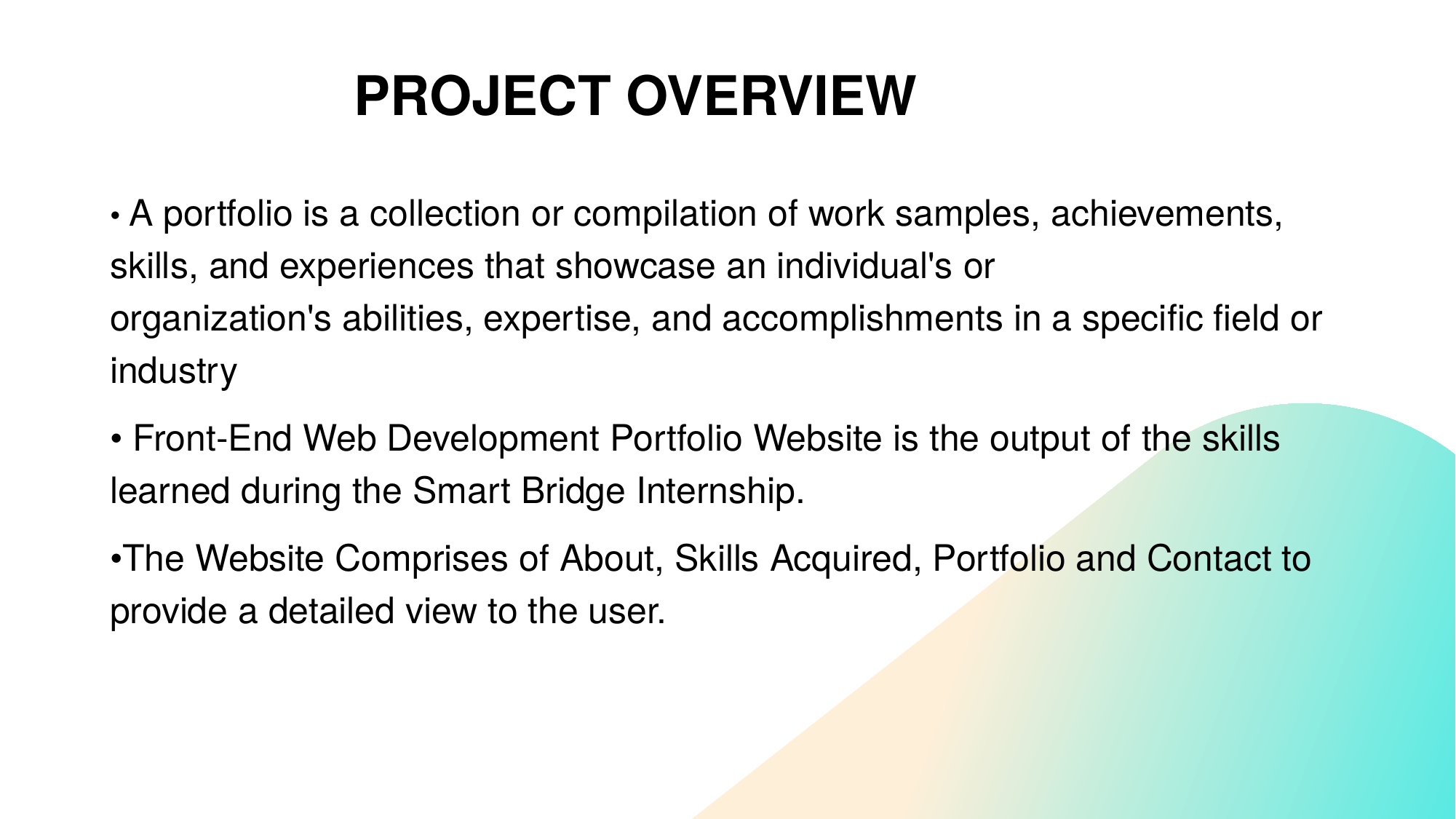

# PROJECT OVERVIEW
• A portfolio is a collection or compilation of work samples, achievements, skills, and experiences that showcase an individual's or organization's abilities, expertise, and accomplishments in a specific field or industry
• Front-End Web Development Portfolio Website is the output of the skills learned during the Smart Bridge Internship.
•The Website Comprises of About, Skills Acquired, Portfolio and Contact to provide a detailed view to the user.